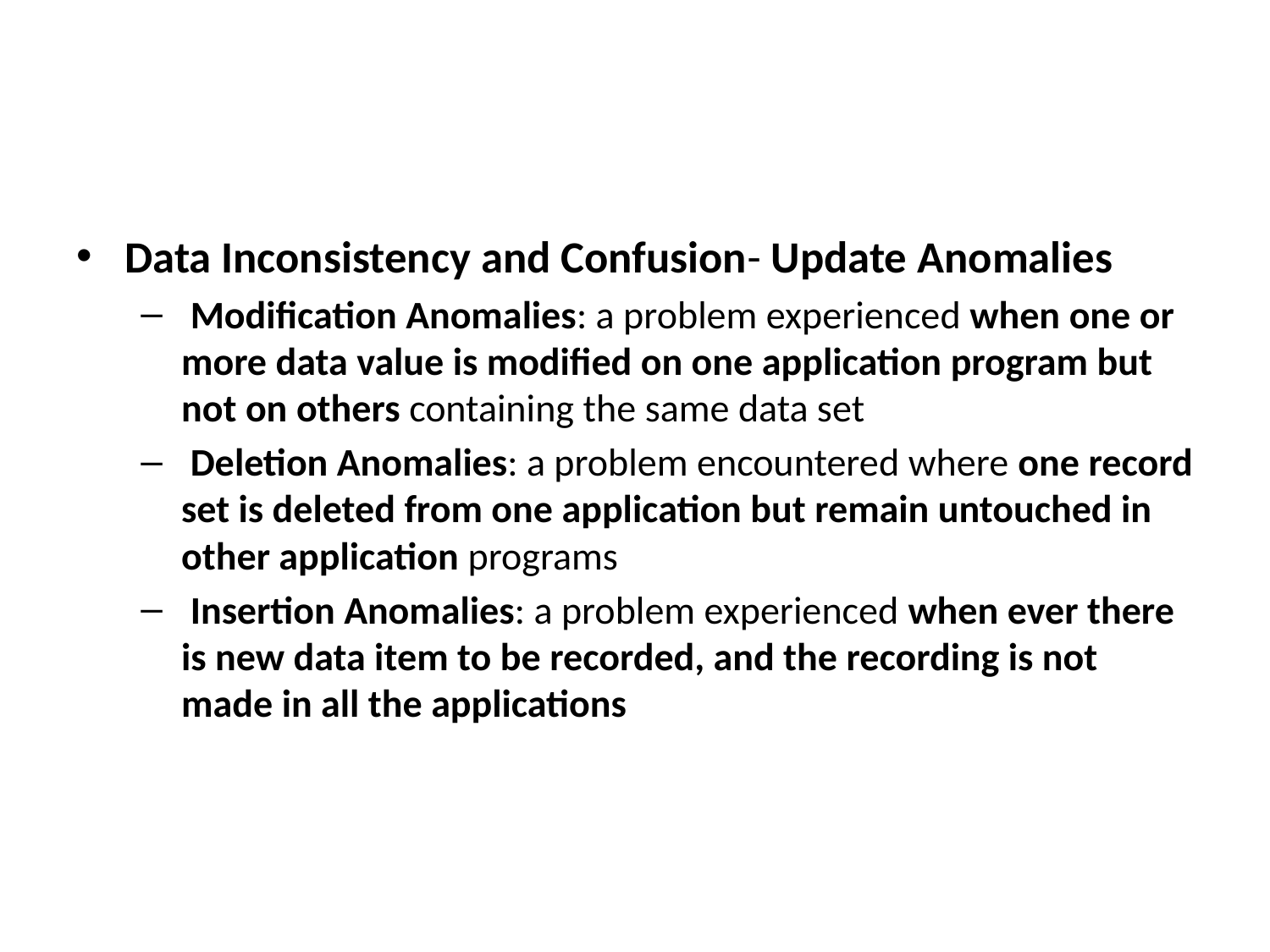

#
Data Inconsistency and Confusion- Update Anomalies
 Modification Anomalies: a problem experienced when one or
more data value is modified on one application program but
not on others containing the same data set
 Deletion Anomalies: a problem encountered where one record
set is deleted from one application but remain untouched in
other application programs
 Insertion Anomalies: a problem experienced when ever there is new data item to be recorded, and the recording is not made in all the applications